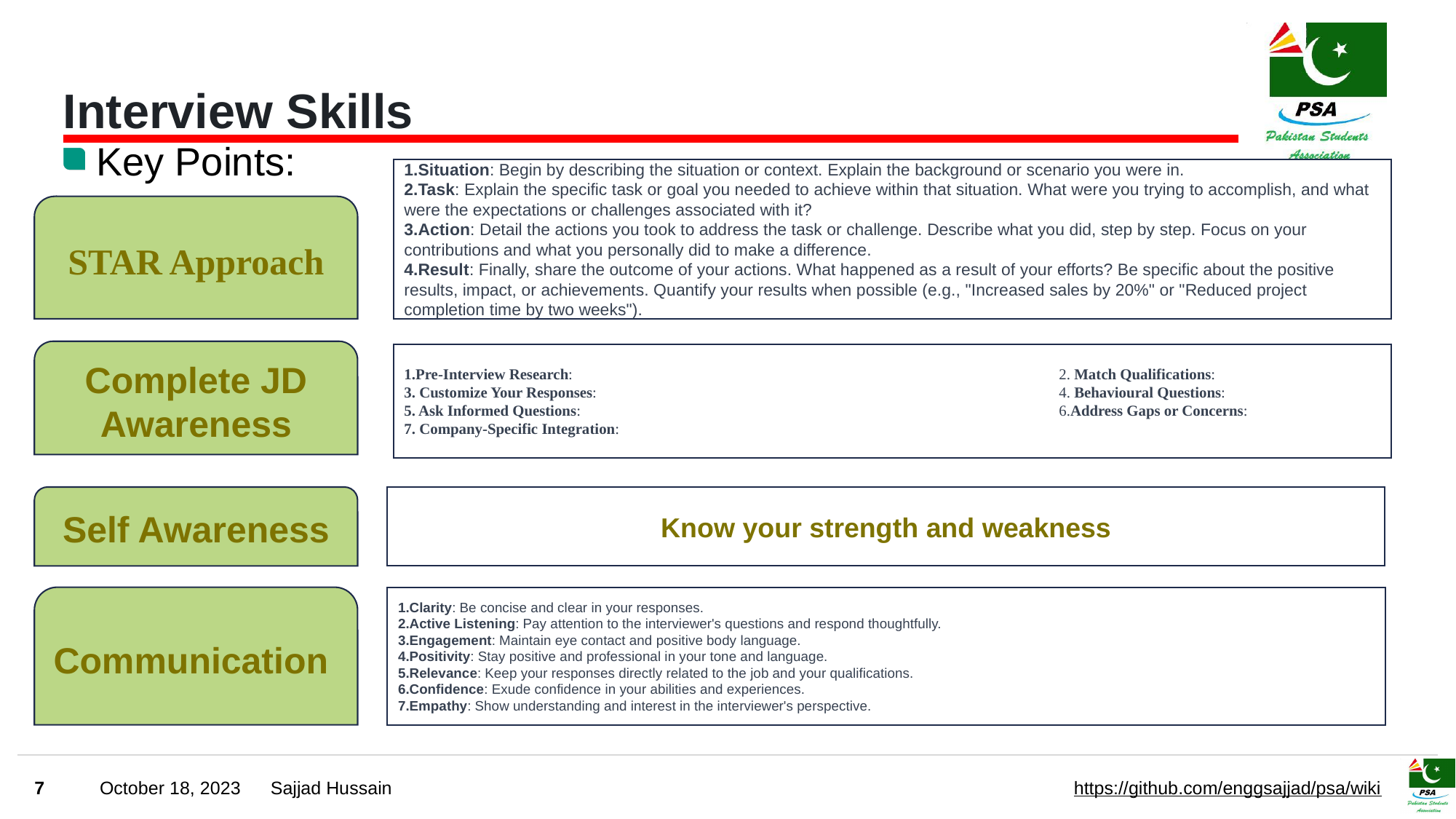

# Interview Skills
Key Points:

Situation: Begin by describing the situation or context. Explain the background or scenario you were in.
Task: Explain the specific task or goal you needed to achieve within that situation. What were you trying to accomplish, and what were the expectations or challenges associated with it?
Action: Detail the actions you took to address the task or challenge. Describe what you did, step by step. Focus on your contributions and what you personally did to make a difference.
Result: Finally, share the outcome of your actions. What happened as a result of your efforts? Be specific about the positive results, impact, or achievements. Quantify your results when possible (e.g., "Increased sales by 20%" or "Reduced project completion time by two weeks").

STAR Approach
Complete JD Awareness
Pre-Interview Research:					2. Match Qualifications:
3. Customize Your Responses:					4. Behavioural Questions:
5. Ask Informed Questions:					6.Address Gaps or Concerns:
7. Company-Specific Integration:
Self Awareness
Know your strength and weakness
Communication
Clarity: Be concise and clear in your responses.
Active Listening: Pay attention to the interviewer's questions and respond thoughtfully.
Engagement: Maintain eye contact and positive body language.
Positivity: Stay positive and professional in your tone and language.
Relevance: Keep your responses directly related to the job and your qualifications.
Confidence: Exude confidence in your abilities and experiences.
Empathy: Show understanding and interest in the interviewer's perspective.
7
October 18, 2023